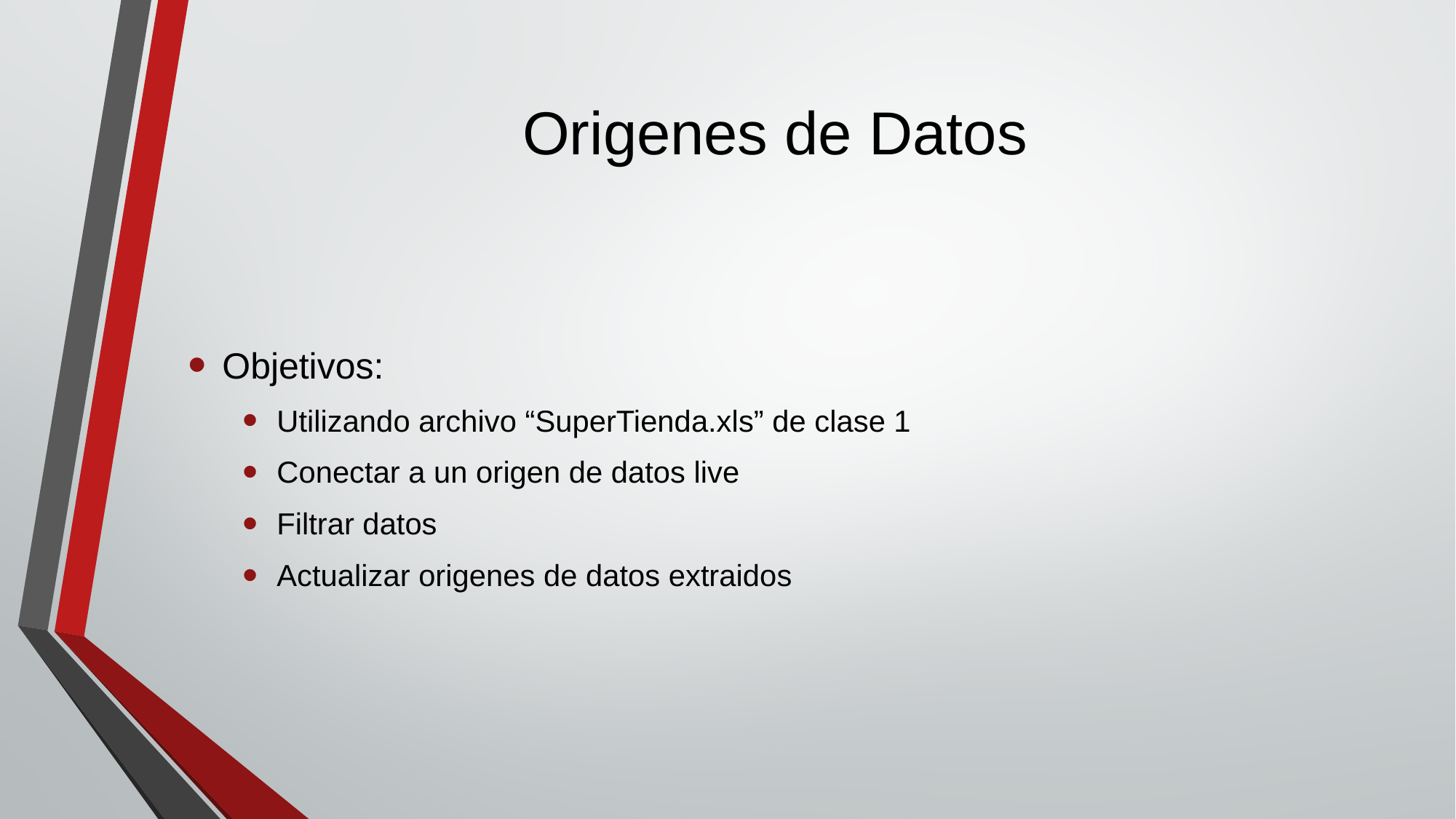

# Origenes de Datos
Objetivos:
Utilizando archivo “SuperTienda.xls” de clase 1
Conectar a un origen de datos live
Filtrar datos
Actualizar origenes de datos extraidos